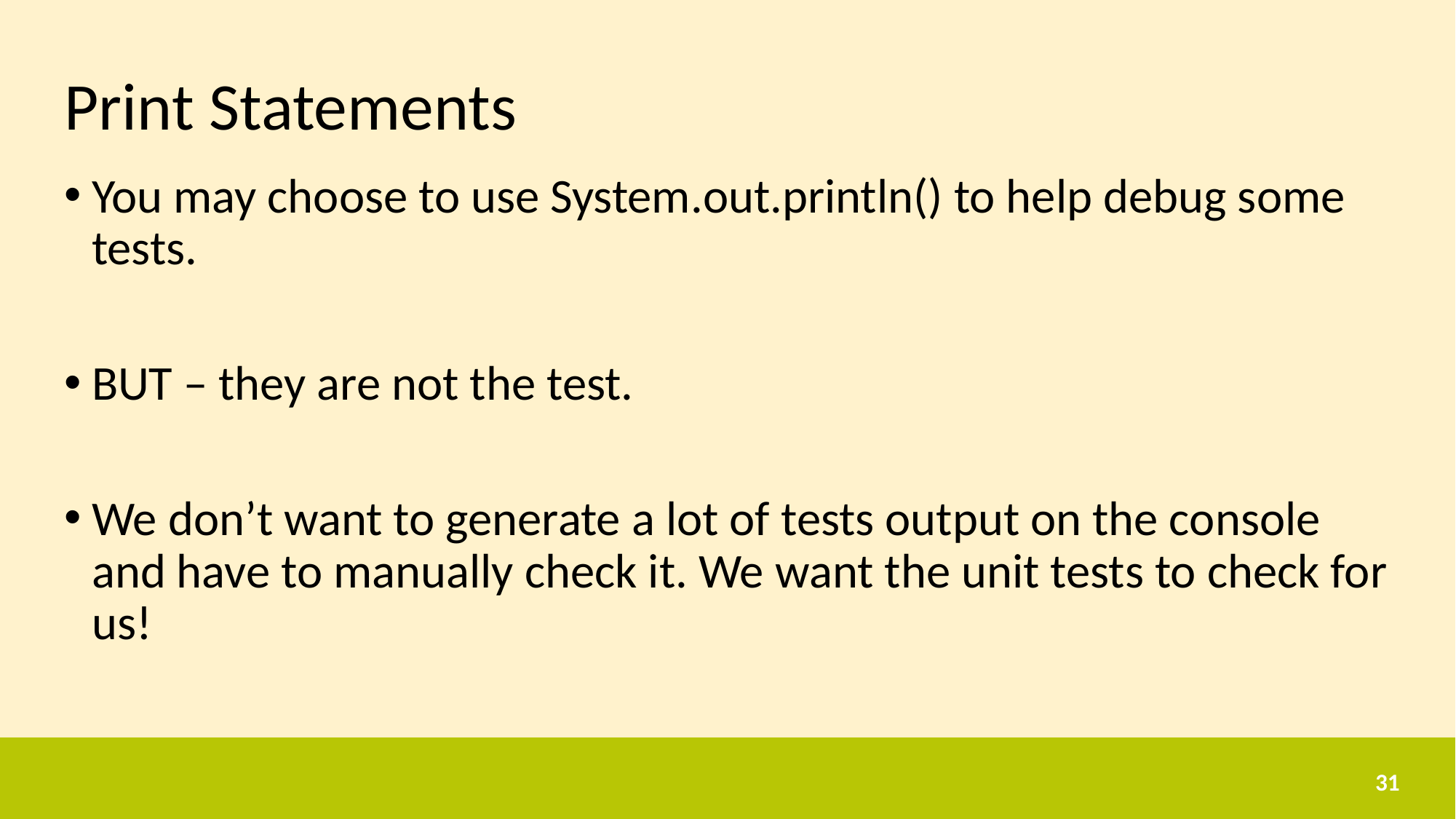

# Print Statements
You may choose to use System.out.println() to help debug some tests.

BUT – they are not the test.

We don’t want to generate a lot of tests output on the console and have to manually check it. We want the unit tests to check for us!
31